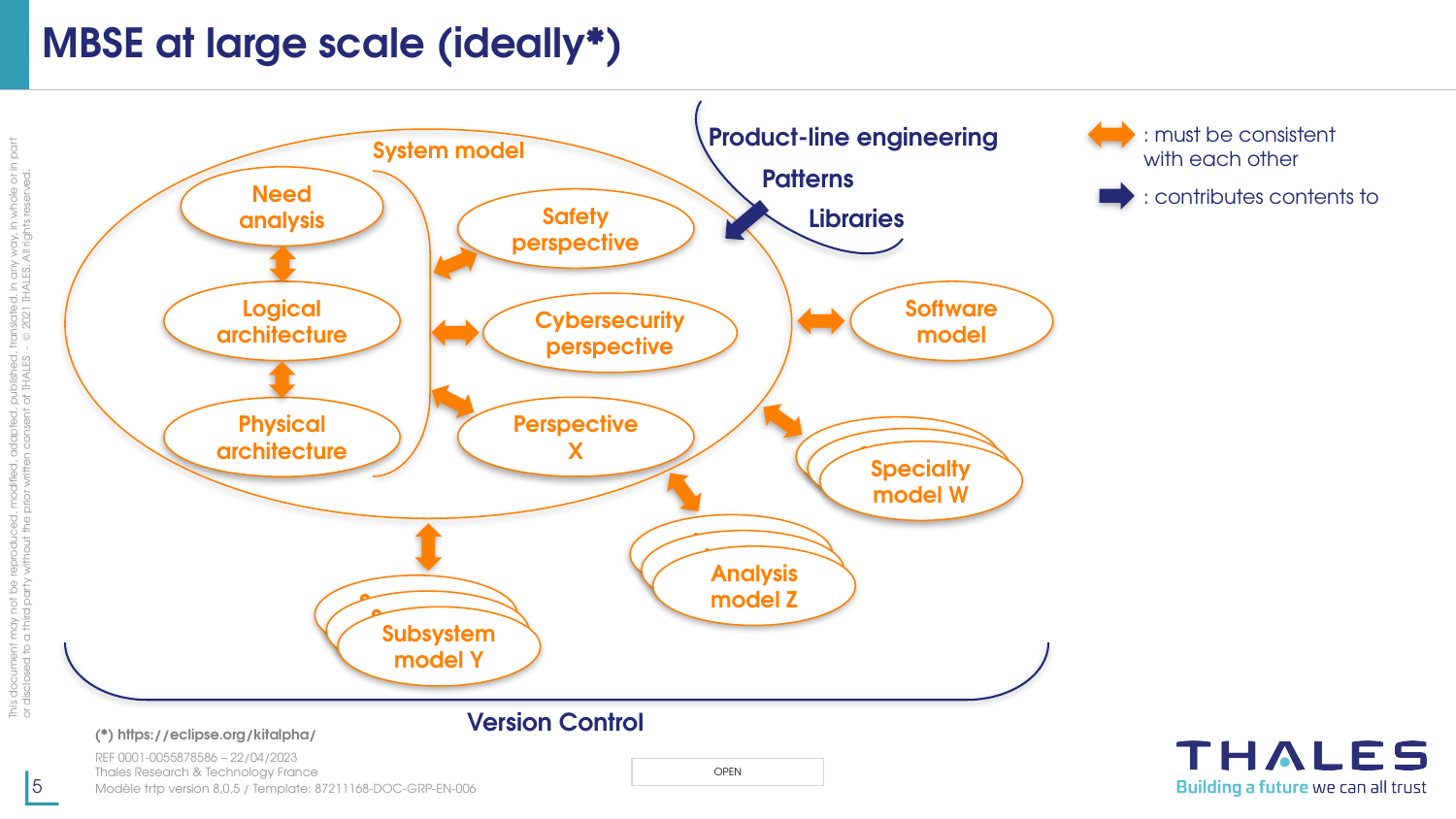

# MBSE at large scale (ideally*)

: must be consistent with each other
Product-line engineering

System model

Patterns
Need analysis

: contributes contents to

Safety perspective

Libraries

Software model
Logical architecture
Cybersecurity perspective

Perspective X
Physical architecture

Specialty model W
Specialty model W
Specialty model W

Analysis Model
Analysis Model
Analysis model Z

Subsystem Model
Subsystem Model
Subsystem model Y
Version Control
(*) https://eclipse.org/kitalpha/